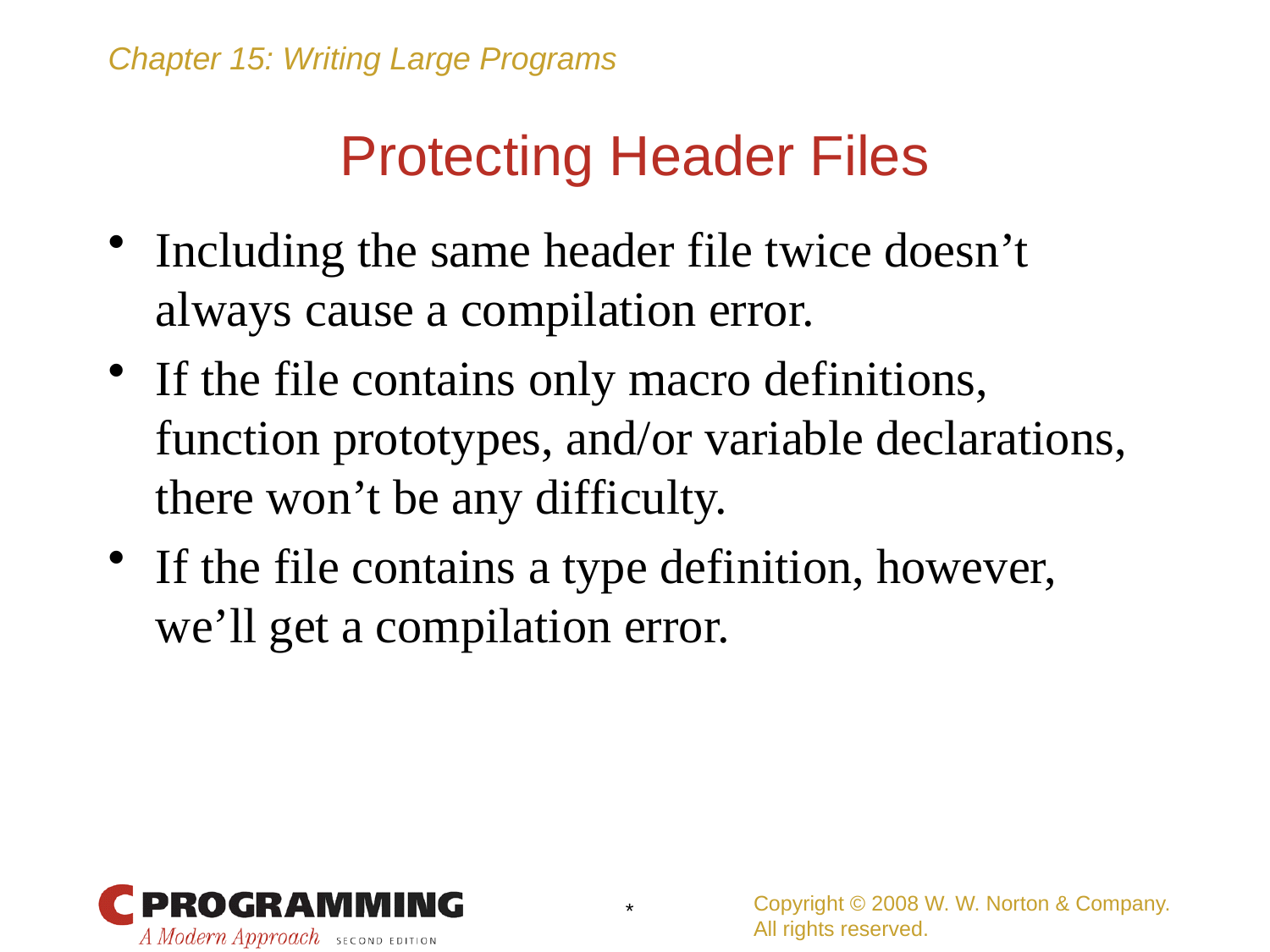

# Protecting Header Files
Including the same header file twice doesn’t always cause a compilation error.
If the file contains only macro definitions, function prototypes, and/or variable declarations, there won’t be any difficulty.
If the file contains a type definition, however, we’ll get a compilation error.
Copyright © 2008 W. W. Norton & Company.
All rights reserved.
*